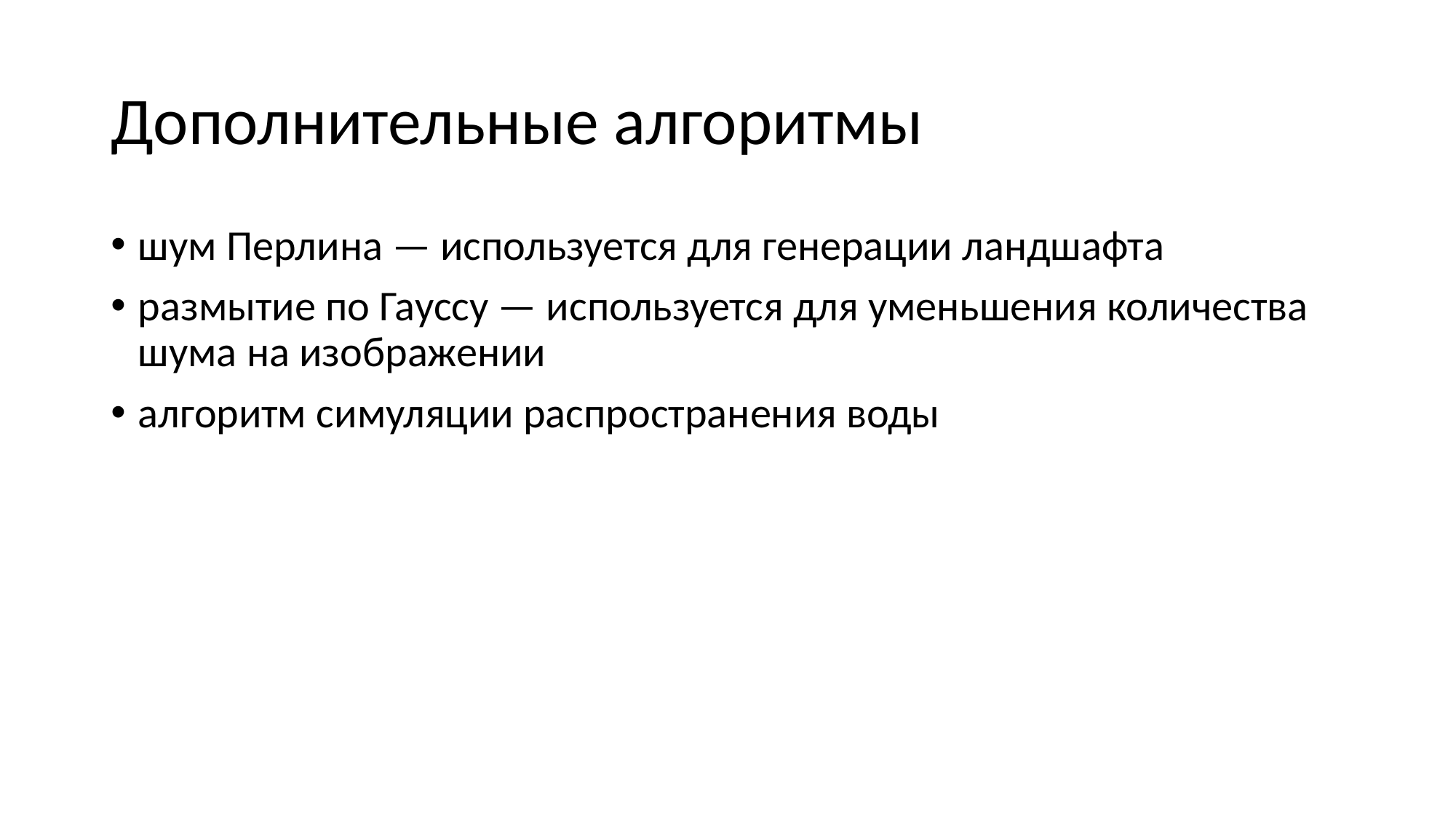

# Дополнительные алгоритмы
шум Перлина — используется для генерации ландшафта
размытие по Гауссу — используется для уменьшения количества шума на изображении
алгоритм симуляции распространения воды